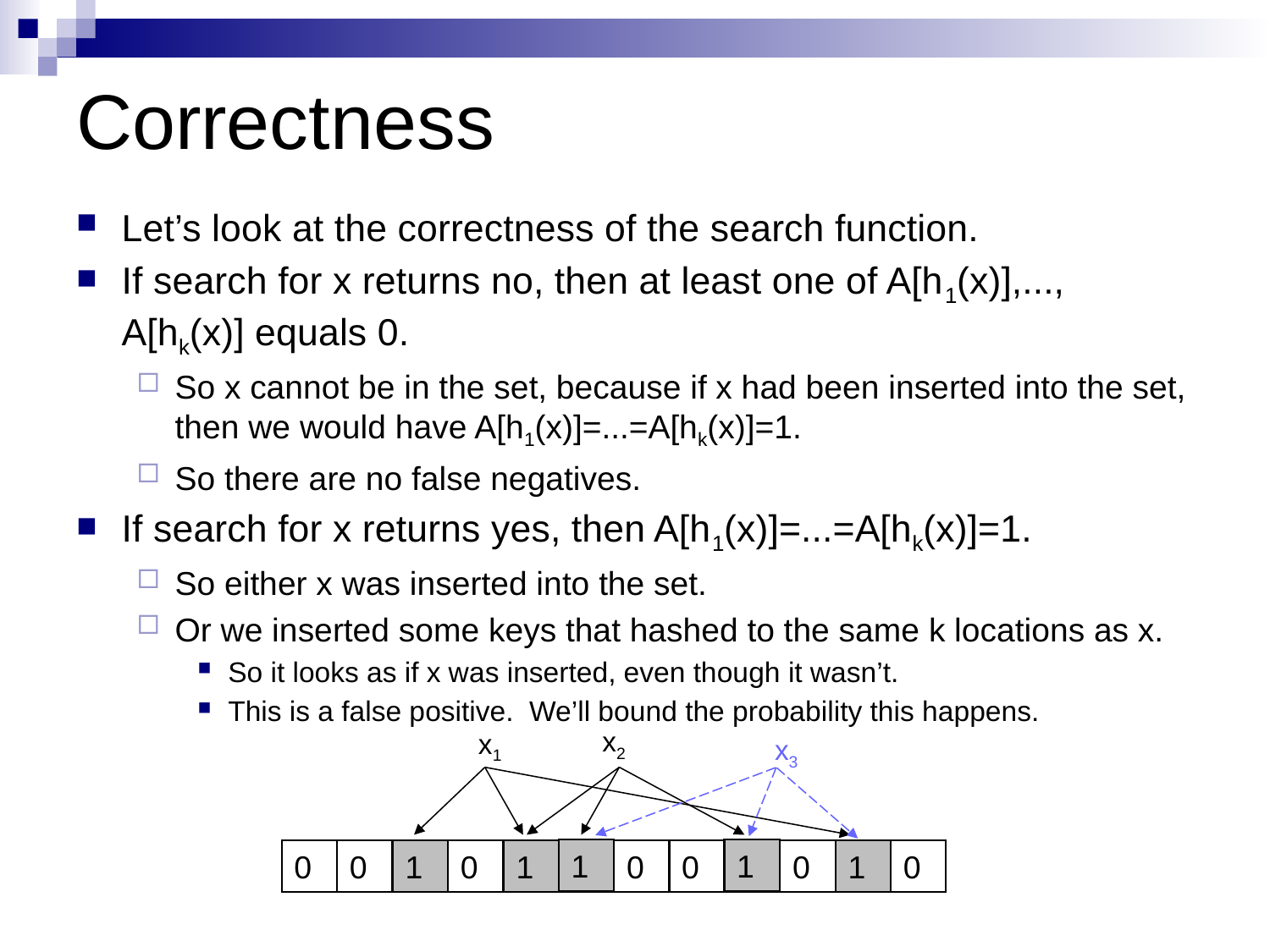

# Correctness
Let’s look at the correctness of the search function.
If search for x returns no, then at least one of A[h1(x)],..., A[hk(x)] equals 0.
So x cannot be in the set, because if x had been inserted into the set, then we would have A[h1(x)]=...=A[hk(x)]=1.
So there are no false negatives.
If search for x returns yes, then A[h1(x)]=...=A[hk(x)]=1.
So either x was inserted into the set.
Or we inserted some keys that hashed to the same k locations as x.
So it looks as if x was inserted, even though it wasn’t.
This is a false positive.  We’ll bound the probability this happens.
x2
x1
1
1
1
1
1
0
0
0
0
0
0
0
0
0
0
0
0
x3